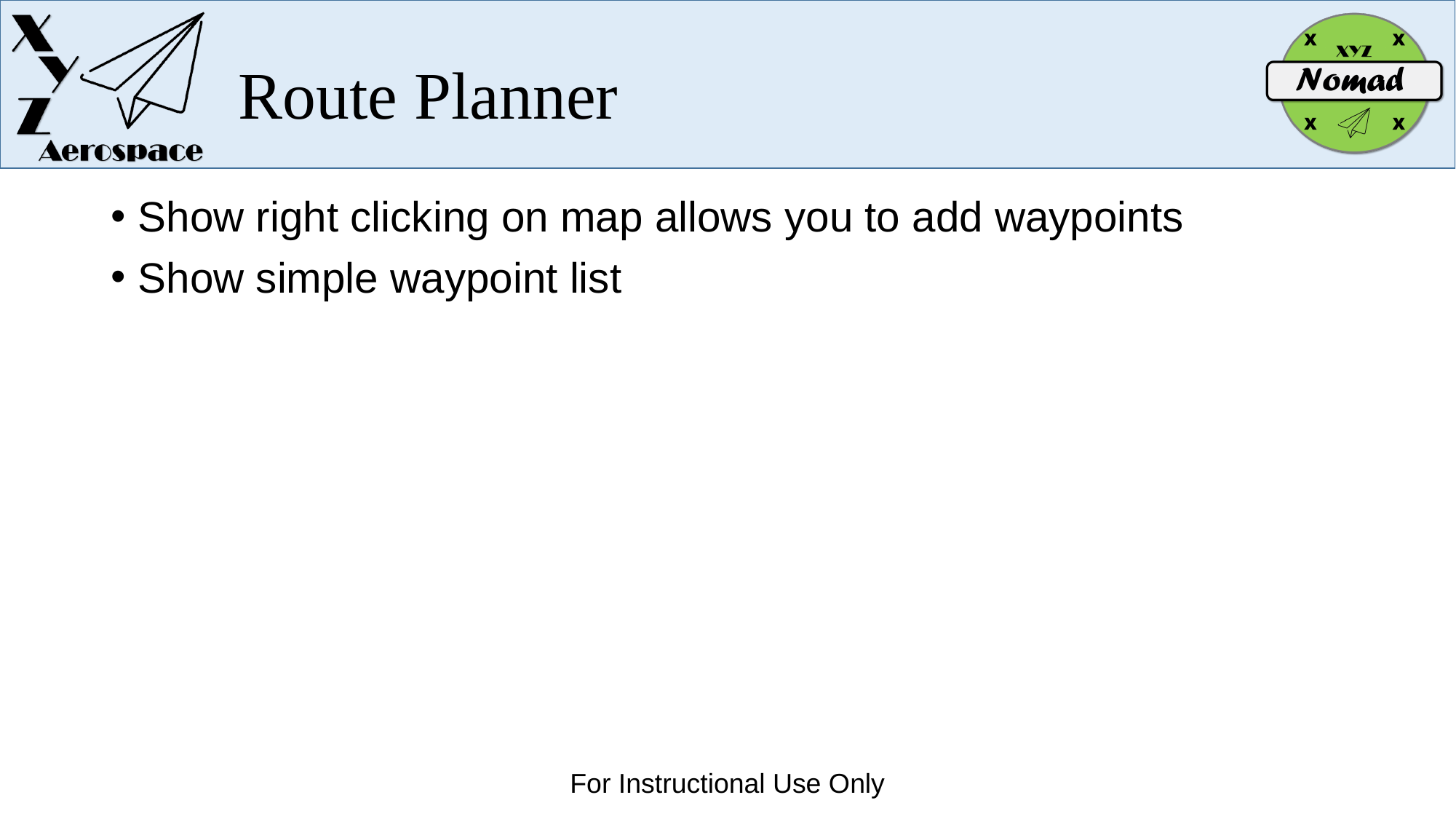

# Route Planner
Show right clicking on map allows you to add waypoints
Show simple waypoint list